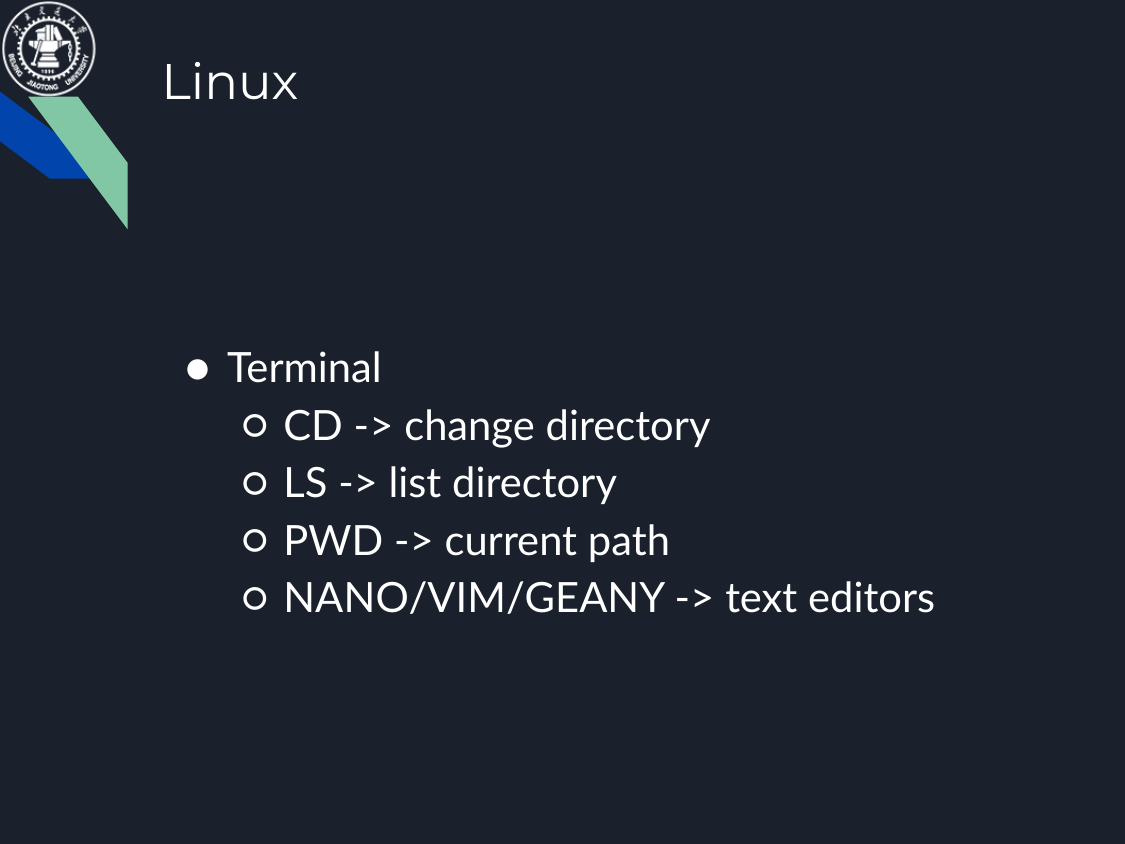

Linux
Terminal
CD -> change directory
LS -> list directory
PWD -> current path
NANO/VIM/GEANY -> text editors